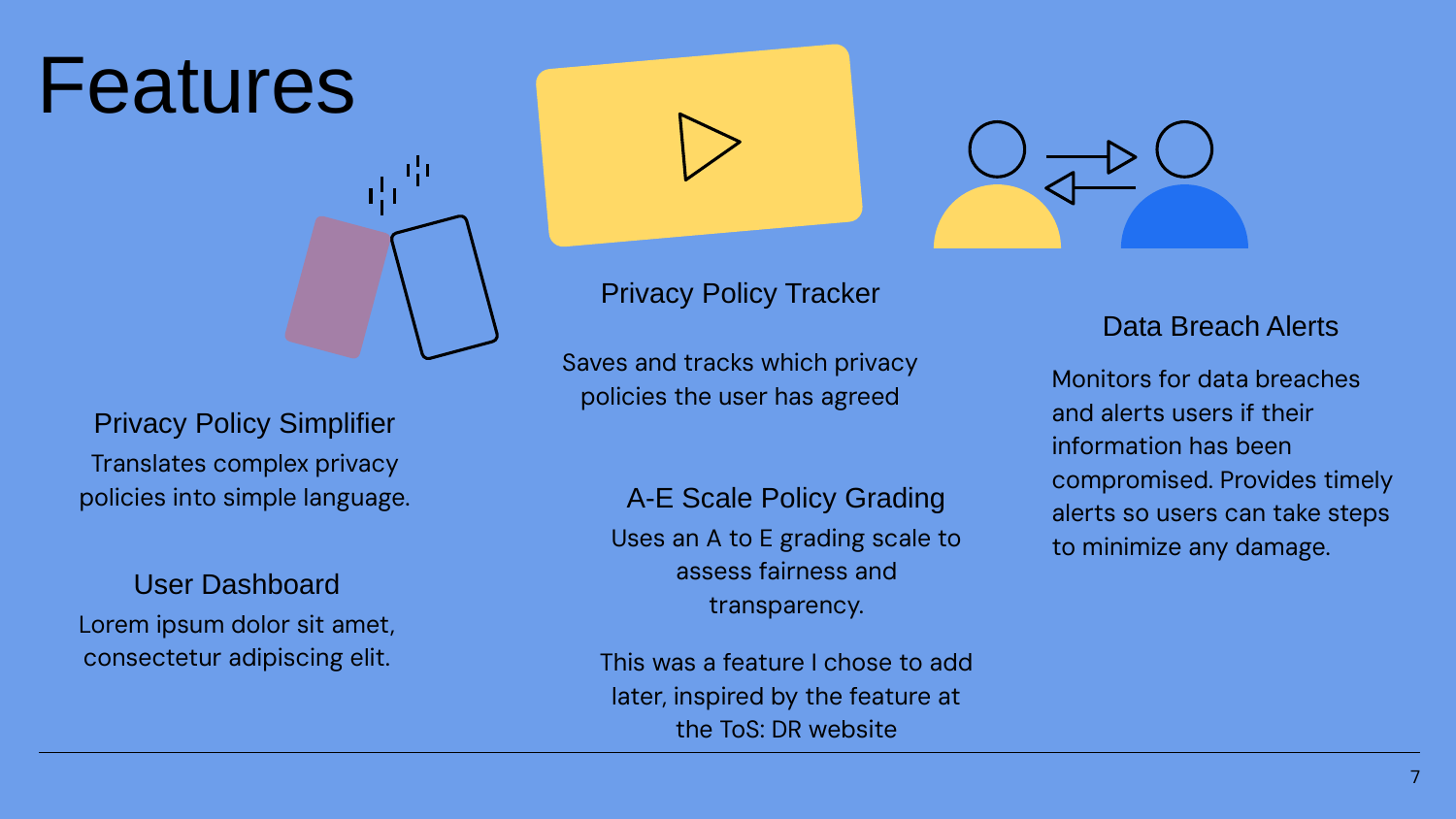

# Features

Privacy Policy Tracker
Data Breach Alerts
Saves and tracks which privacy policies the user has agreed
Monitors for data breaches and alerts users if their information has been compromised. Provides timely alerts so users can take steps to minimize any damage.
Privacy Policy Simplifier
Translates complex privacy policies into simple language.
A-E Scale Policy Grading
Uses an A to E grading scale to assess fairness and transparency.
This was a feature I chose to add later, inspired by the feature at the ToS: DR website
User Dashboard
Lorem ipsum dolor sit amet, consectetur adipiscing elit.
7